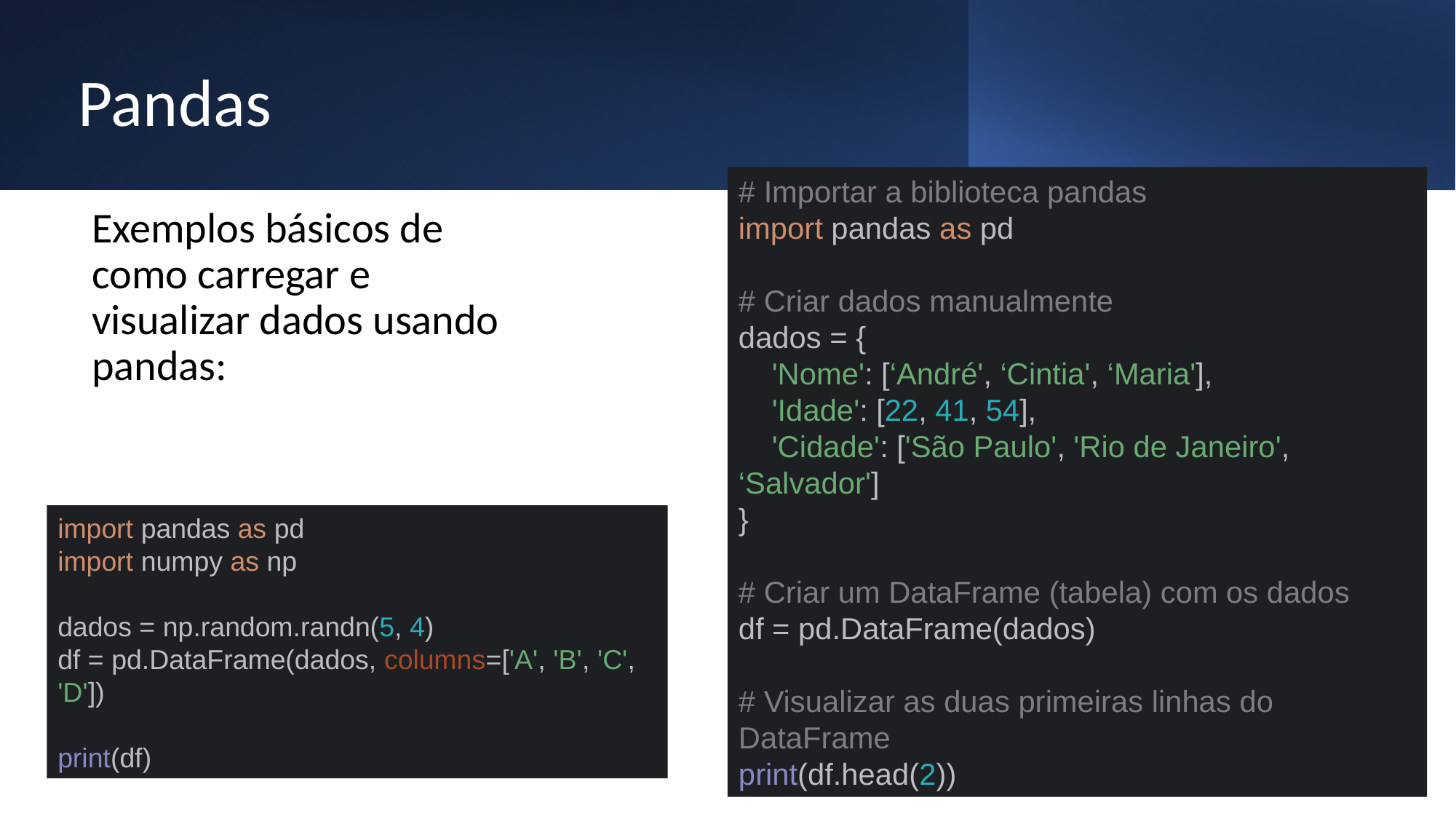

# Pandas
Exemplos básicos de como carregar e visualizar dados usando pandas:
# Importar a biblioteca pandas import pandas as pd # Criar dados manualmente dados = { 'Nome': [‘André', ‘Cintia', ‘Maria'], 'Idade': [22, 41, 54], 'Cidade': ['São Paulo', 'Rio de Janeiro', ‘Salvador'] } # Criar um DataFrame (tabela) com os dados df = pd.DataFrame(dados) # Visualizar as duas primeiras linhas do DataFrame print(df.head(2))
import pandas as pd
import numpy as np
dados = np.random.randn(5, 4)
df = pd.DataFrame(dados, columns=['A', 'B', 'C', 'D'])
print(df)